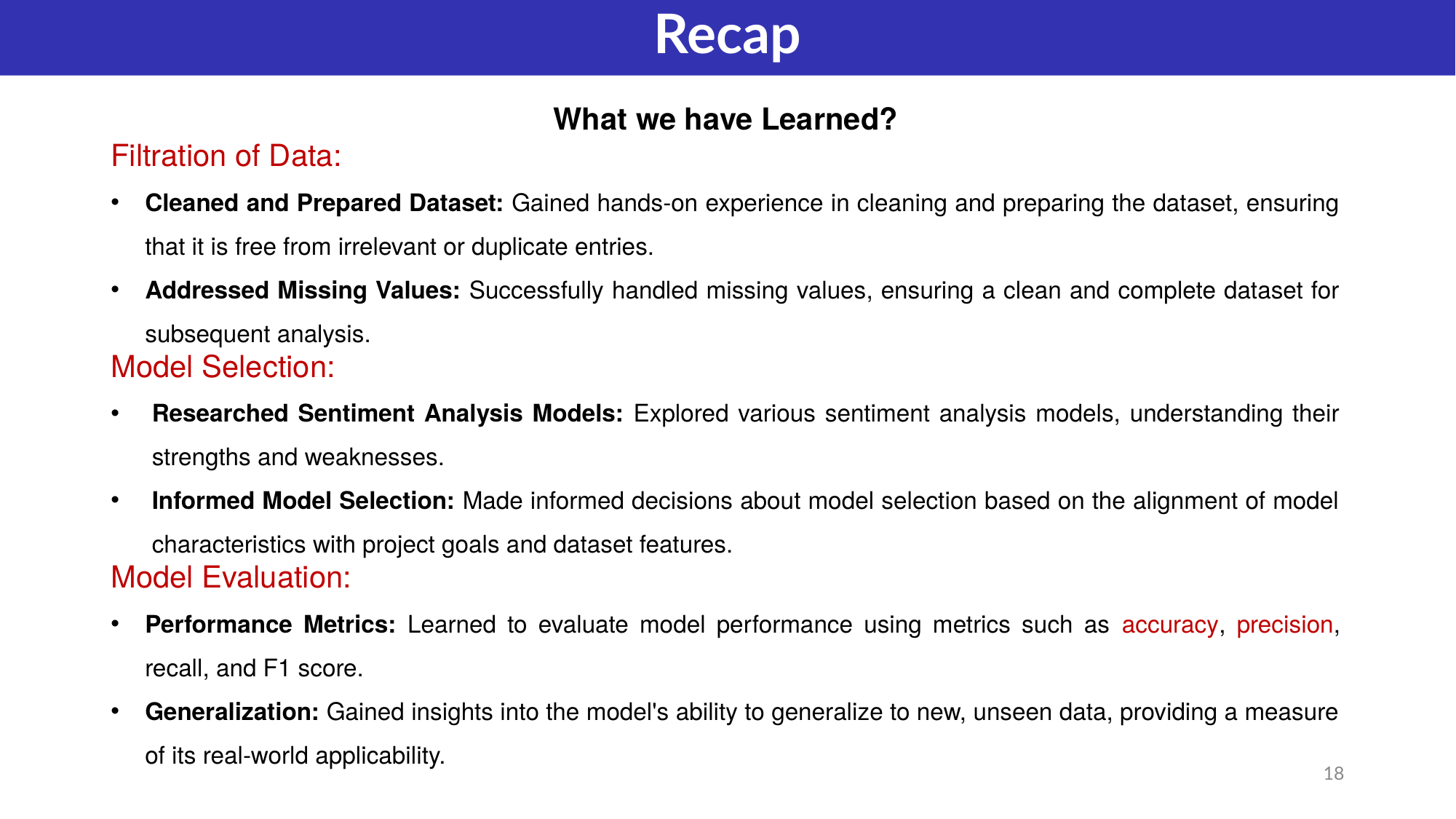

# Recap
What we have Learned?
Filtration of Data:
Cleaned and Prepared Dataset: Gained hands-on experience in cleaning and preparing the dataset, ensuring that it is free from irrelevant or duplicate entries.
Addressed Missing Values: Successfully handled missing values, ensuring a clean and complete dataset for subsequent analysis.
Model Selection:
Researched Sentiment Analysis Models: Explored various sentiment analysis models, understanding their strengths and weaknesses.
Informed Model Selection: Made informed decisions about model selection based on the alignment of model characteristics with project goals and dataset features.
Model Evaluation:
Performance Metrics: Learned to evaluate model performance using metrics such as accuracy, precision, recall, and F1 score.
Generalization: Gained insights into the model's ability to generalize to new, unseen data, providing a measure of its real-world applicability.
18